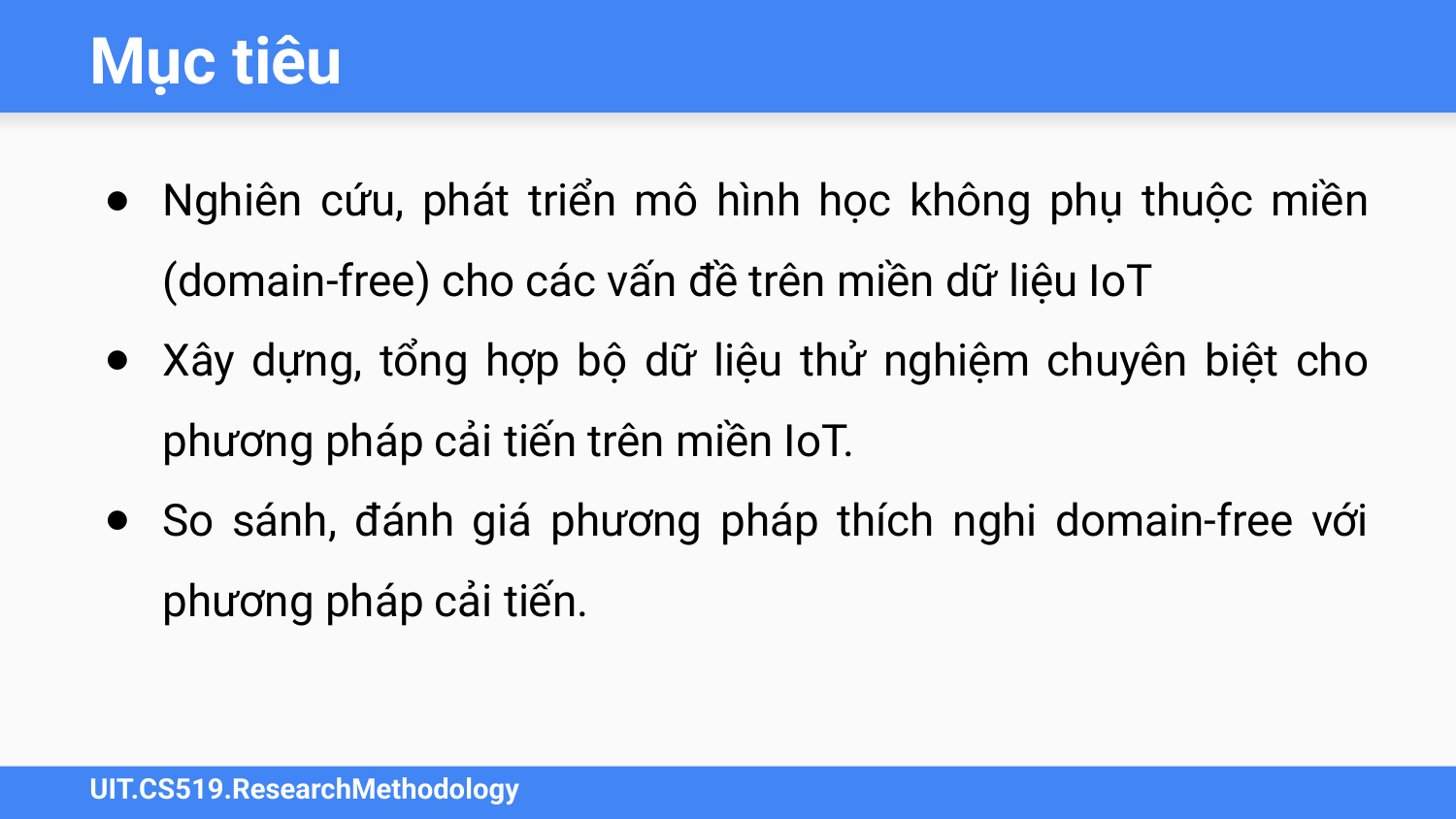

# Mục tiêu
Nghiên cứu, phát triển mô hình học không phụ thuộc miền (domain-free) cho các vấn đề trên miền dữ liệu IoT
Xây dựng, tổng hợp bộ dữ liệu thử nghiệm chuyên biệt cho phương pháp cải tiến trên miền IoT.
So sánh, đánh giá phương pháp thích nghi domain-free với phương pháp cải tiến.